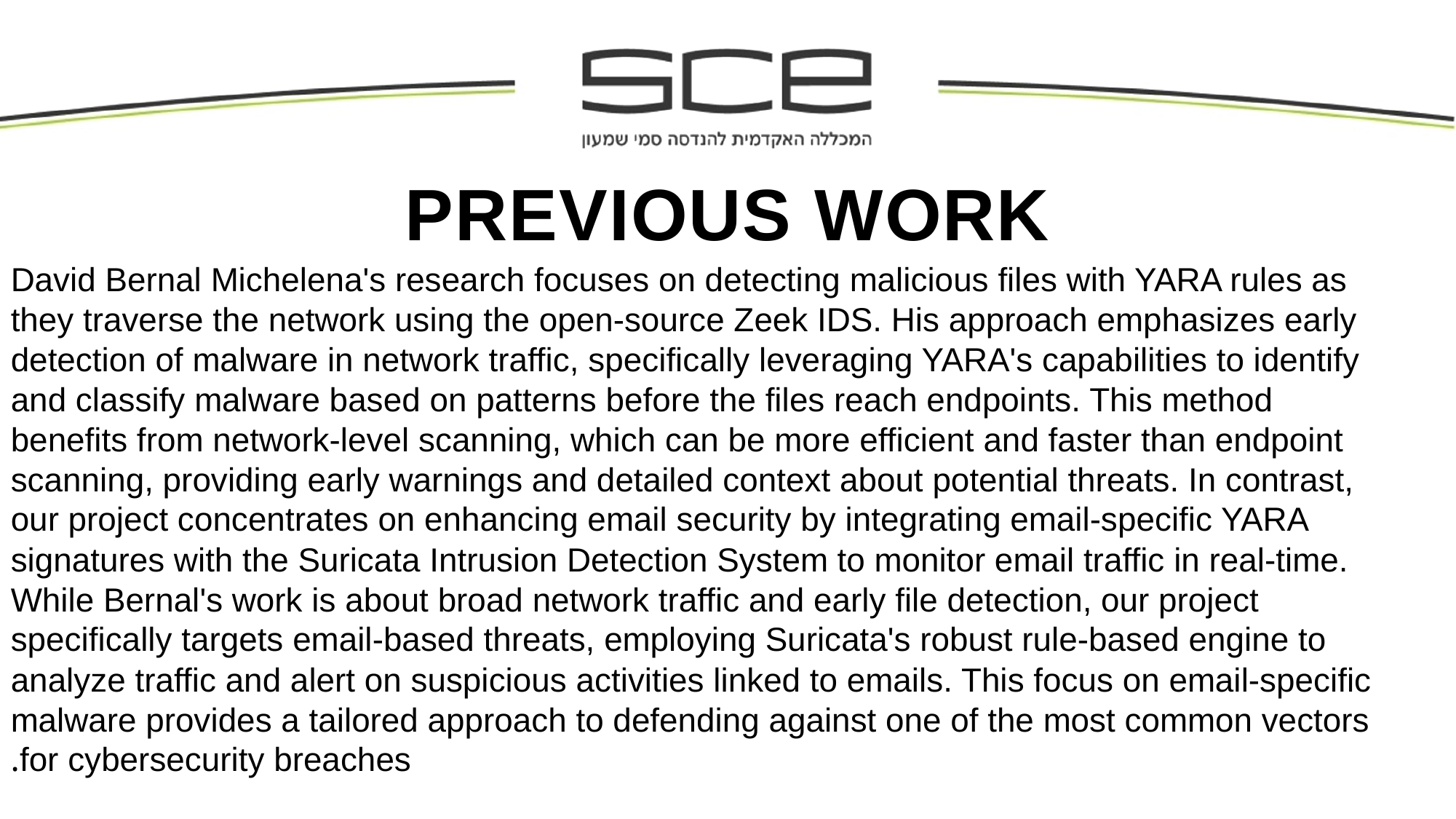

Previous work
David Bernal Michelena's research focuses on detecting malicious files with YARA rules as they traverse the network using the open-source Zeek IDS. His approach emphasizes early detection of malware in network traffic, specifically leveraging YARA's capabilities to identify and classify malware based on patterns before the files reach endpoints. This method benefits from network-level scanning, which can be more efficient and faster than endpoint scanning, providing early warnings and detailed context about potential threats. In contrast, our project concentrates on enhancing email security by integrating email-specific YARA signatures with the Suricata Intrusion Detection System to monitor email traffic in real-time. While Bernal's work is about broad network traffic and early file detection, our project specifically targets email-based threats, employing Suricata's robust rule-based engine to analyze traffic and alert on suspicious activities linked to emails. This focus on email-specific malware provides a tailored approach to defending against one of the most common vectors for cybersecurity breaches.